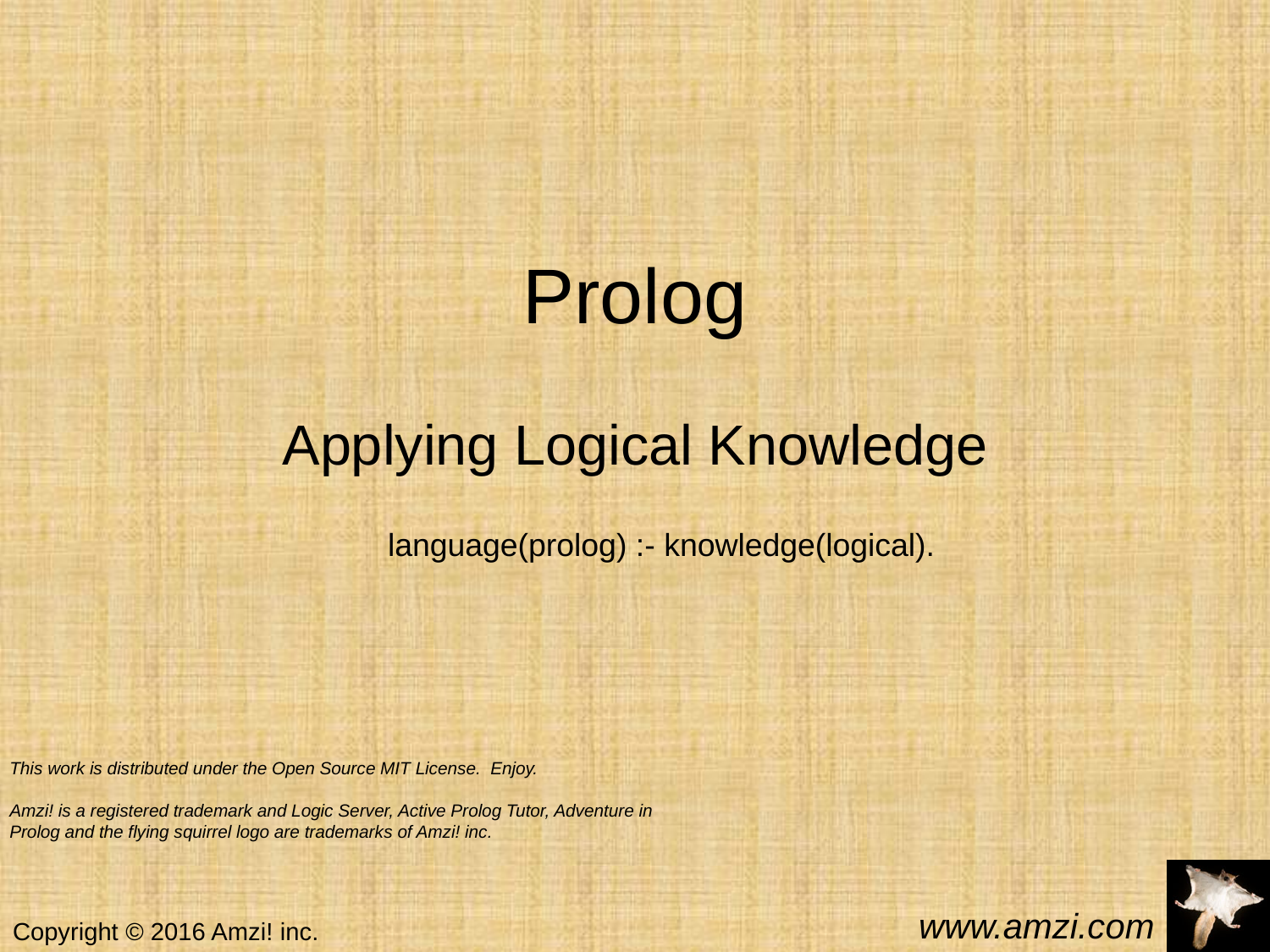

# Prolog
Applying Logical Knowledge
language(prolog) :- knowledge(logical).

This work is distributed under the Open Source MIT License.  Enjoy.

Amzi! is a registered trademark and Logic Server, Active Prolog Tutor, Adventure in Prolog and the flying squirrel logo are trademarks of Amzi! inc.
Copyright © 2016 Amzi! inc.